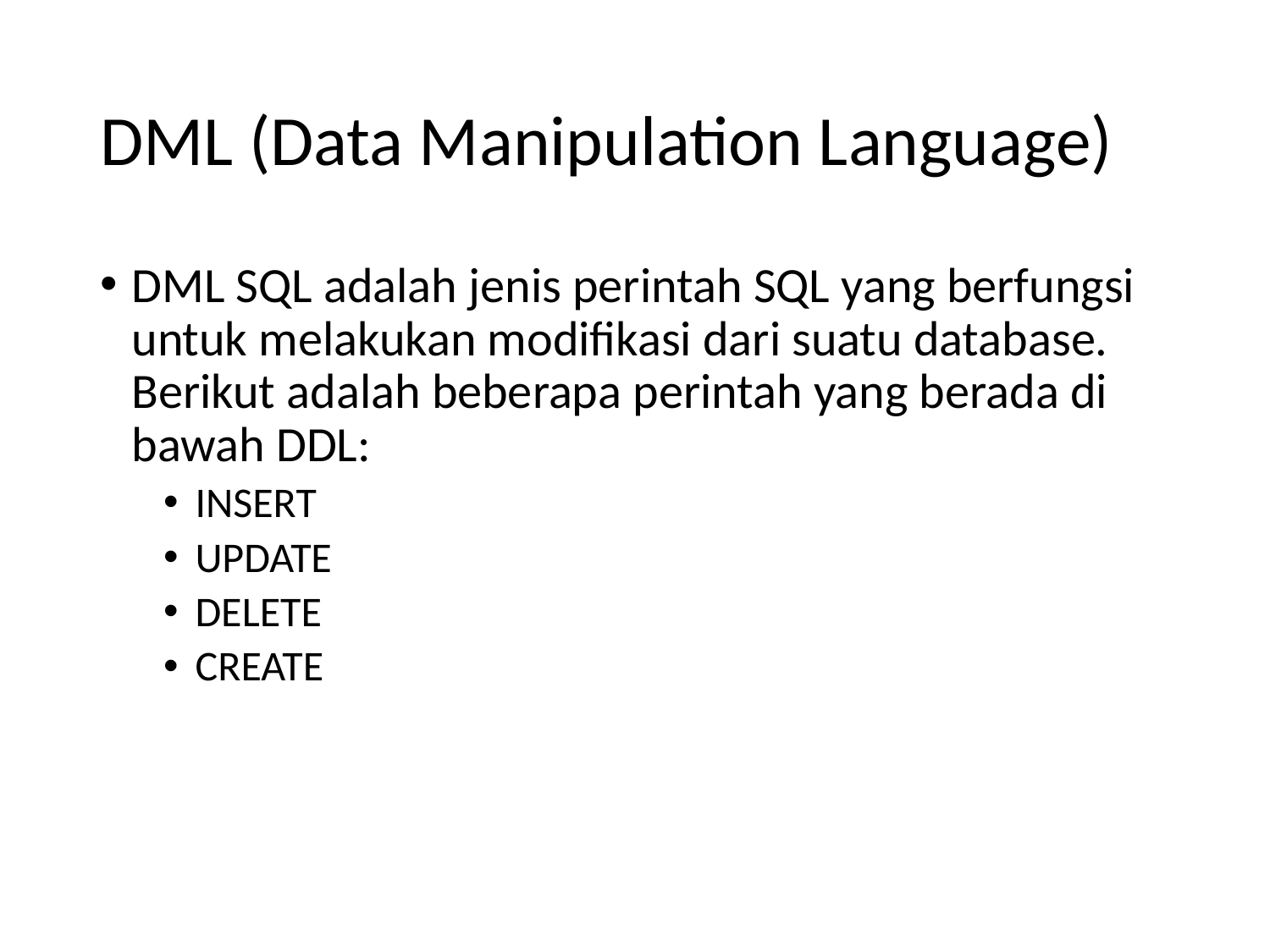

# DML (Data Manipulation Language)
DML SQL adalah jenis perintah SQL yang berfungsi untuk melakukan modifikasi dari suatu database. Berikut adalah beberapa perintah yang berada di bawah DDL:
INSERT
UPDATE
DELETE
CREATE